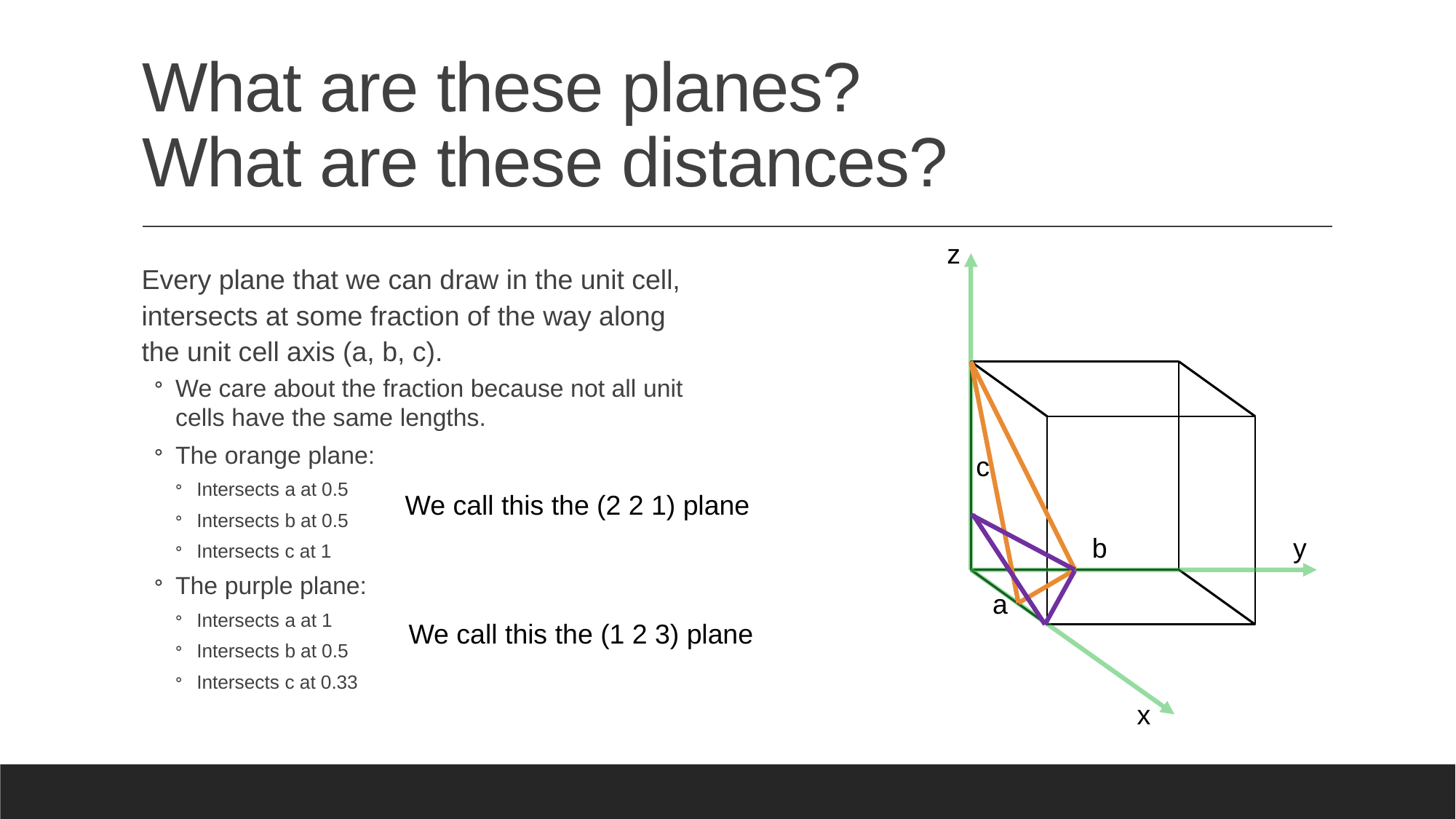

# What are these planes? What are these distances?
z
Every plane that we can draw in the unit cell, intersects at some fraction of the way along the unit cell axis (a, b, c).
We care about the fraction because not all unit cells have the same lengths.
The orange plane:
Intersects a at 0.5
Intersects b at 0.5
Intersects c at 1
The purple plane:
Intersects a at 1
Intersects b at 0.5
Intersects c at 0.33

c
We call this the (2 2 1) plane
b
y
a
We call this the (1 2 3) plane
x